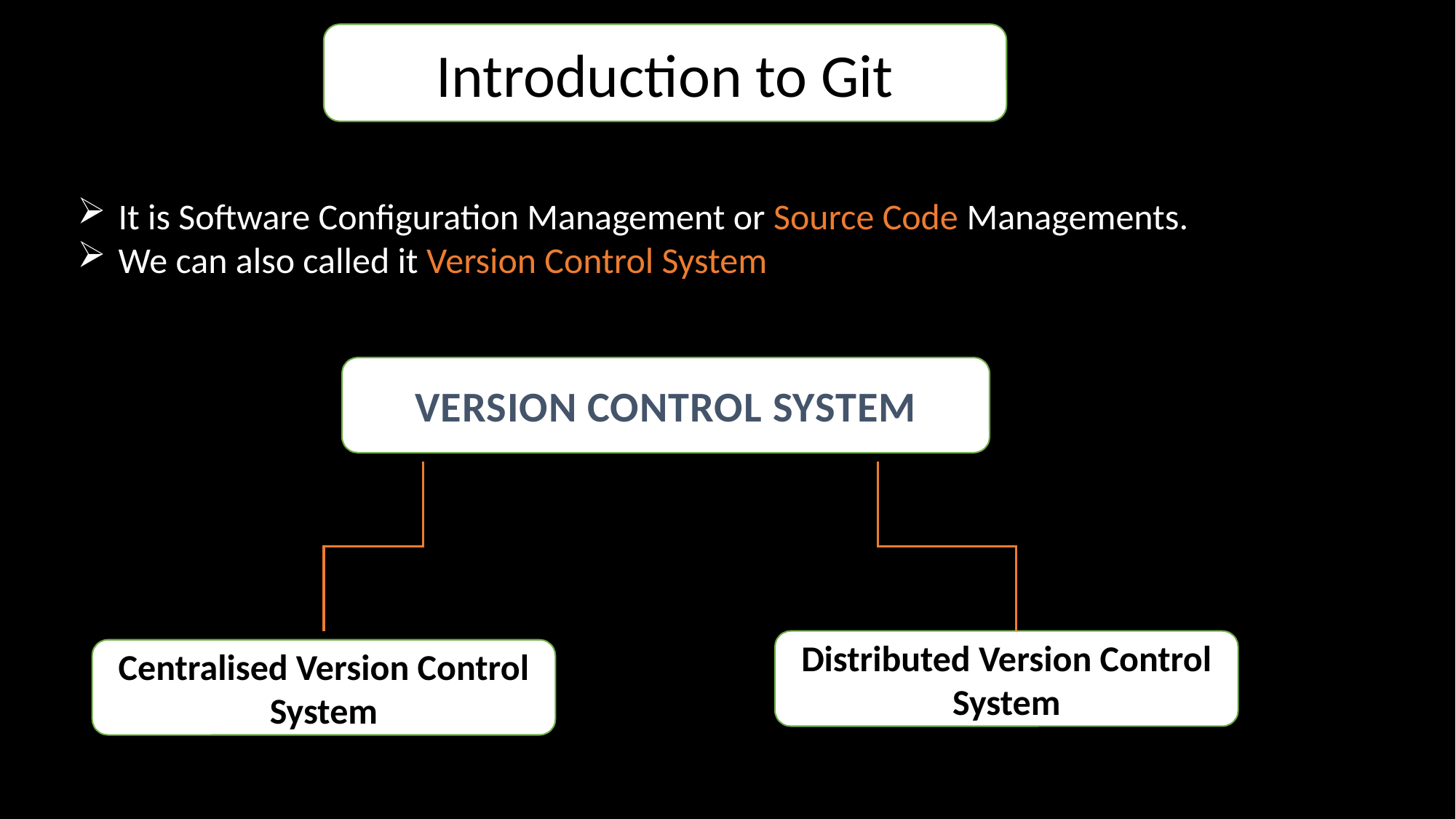

Introduction to Git
It is Software Configuration Management or Source Code Managements.
We can also called it Version Control System

VERSION CONTROL SYSTEM
Distributed Version Control System
Centralised Version Control System